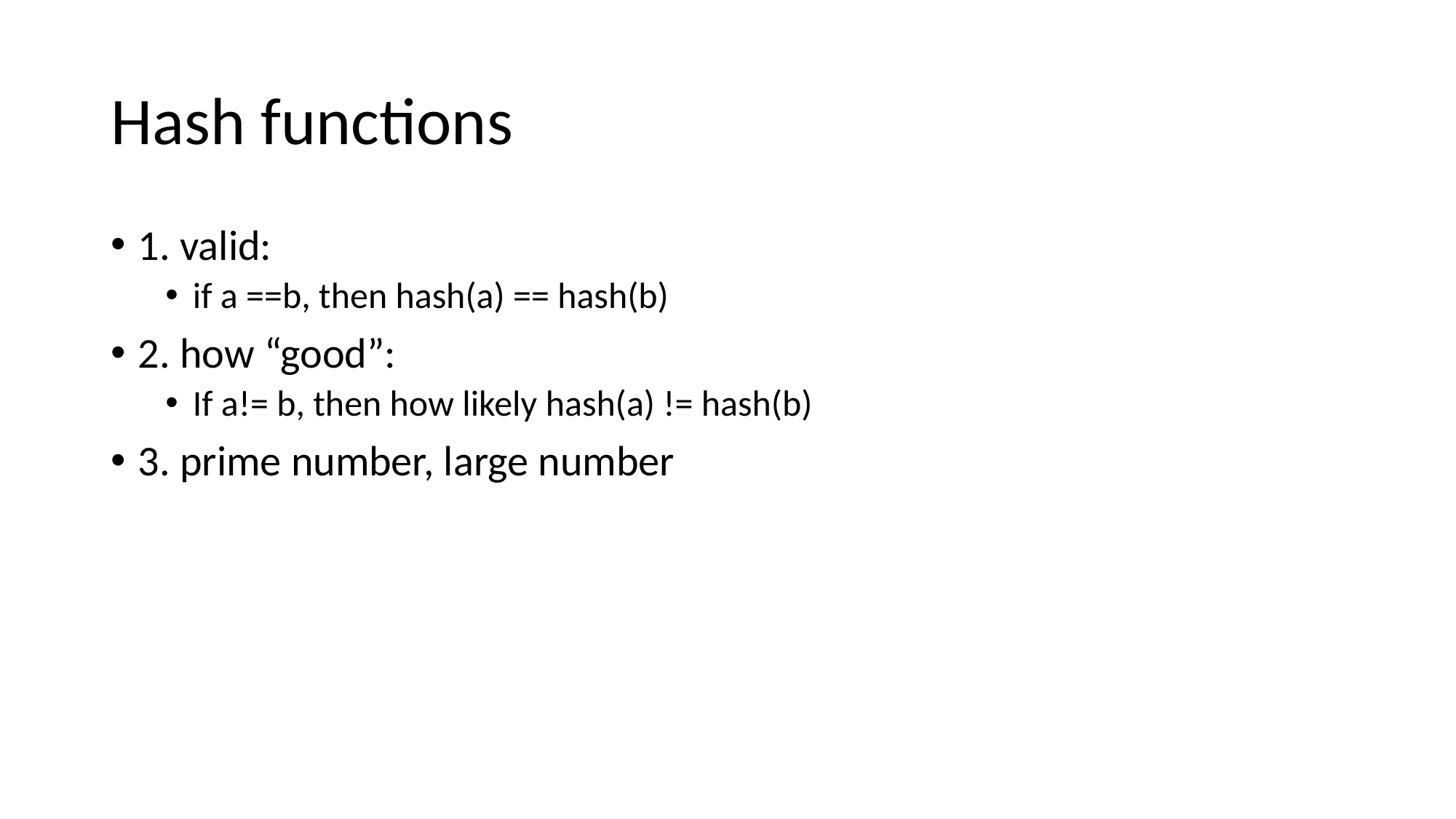

# Hash functions
1. valid:
if a ==b, then hash(a) == hash(b)
2. how “good”:
If a!= b, then how likely hash(a) != hash(b)
3. prime number, large number